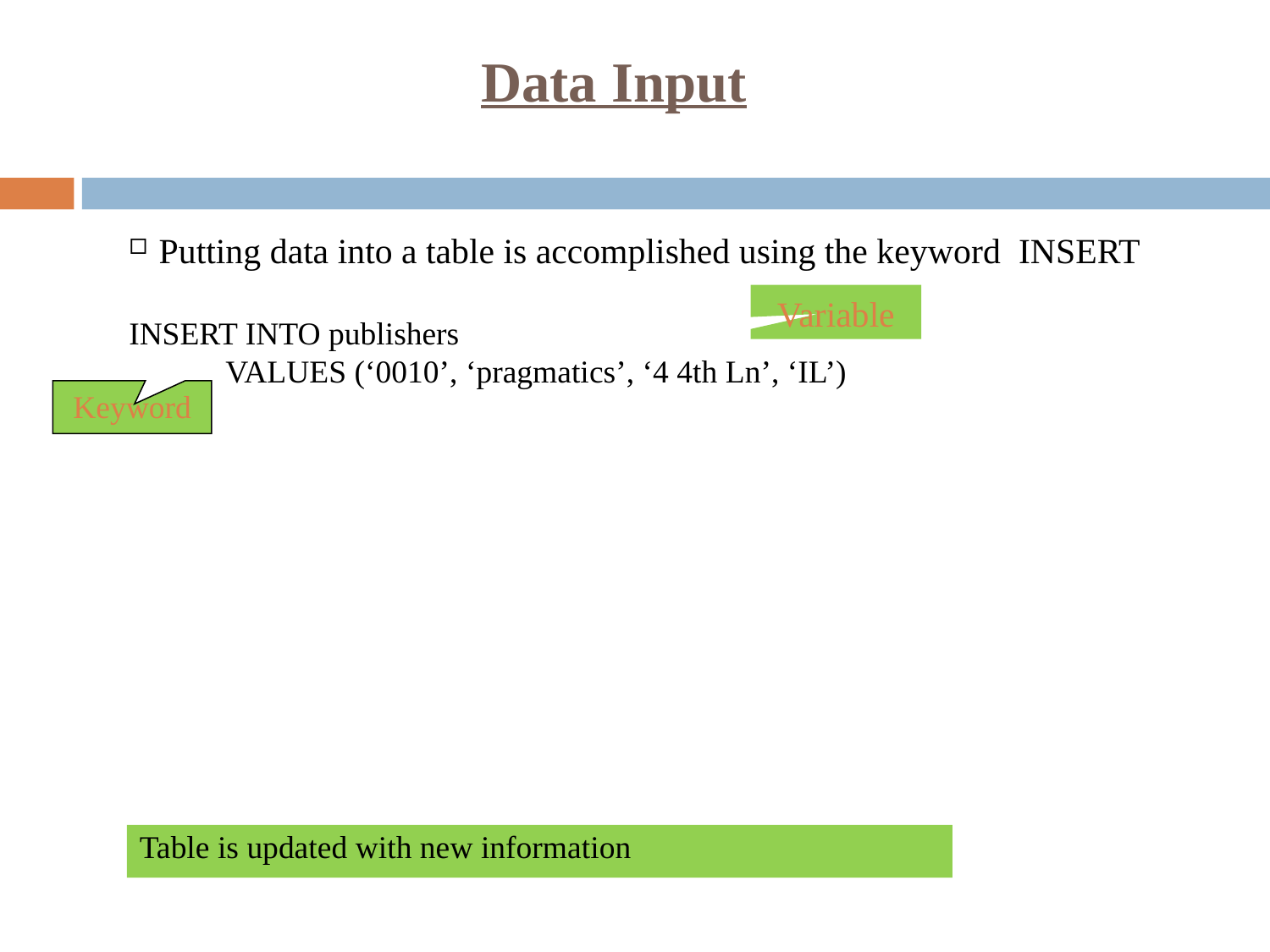

10
Data Input
Putting data into a table is accomplished using the keyword  INSERT
Variable
INSERT INTO publishers
            VALUES (‘0010’, ‘pragmatics’, ‘4 4th Ln’, ‘IL’)
Keyword
Table is updated with new information